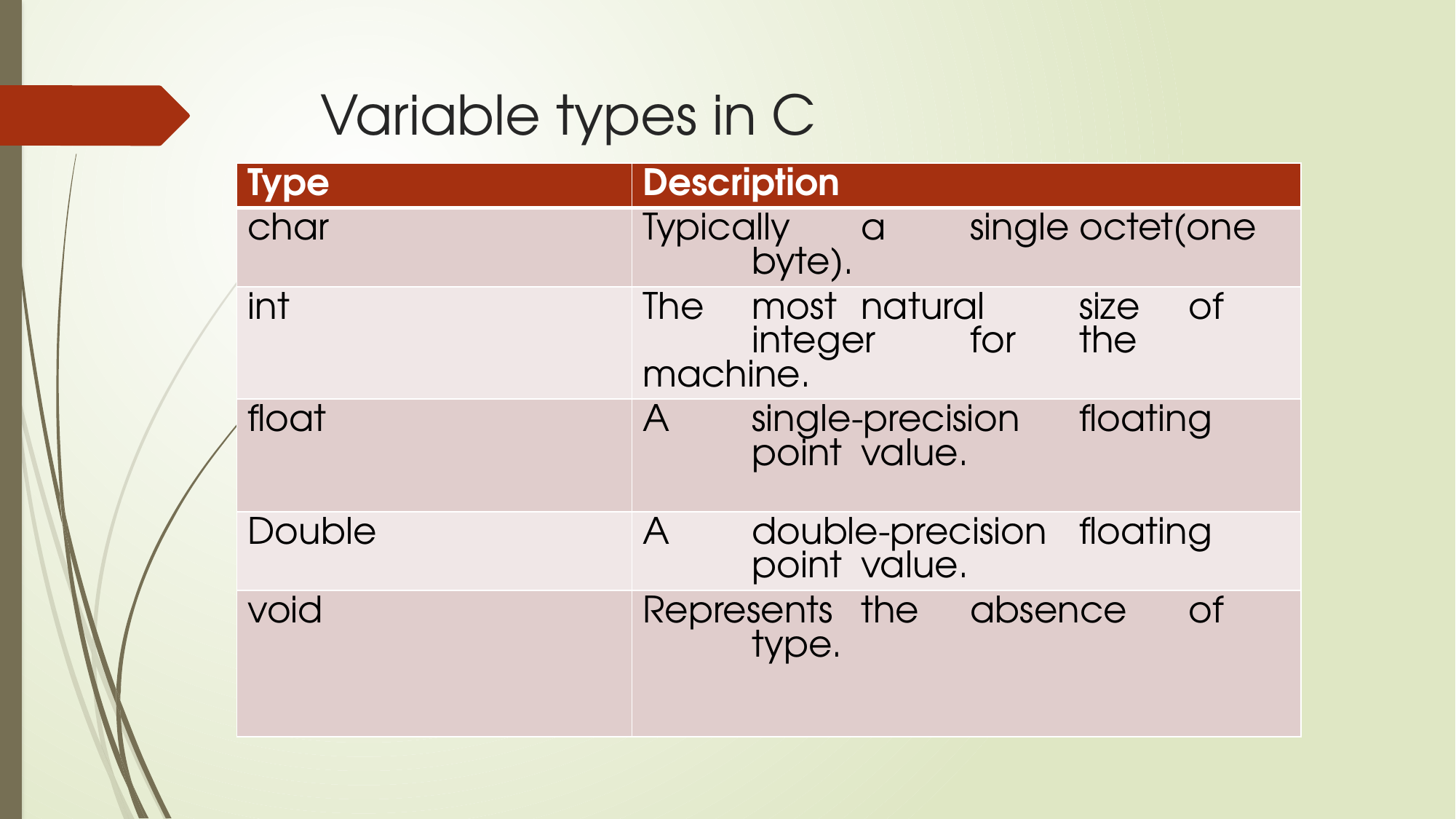

# Variable types in C
| Type | Description |
| --- | --- |
| char | Typically a single octet(one byte). |
| int | The most natural size of integer for the machine. |
| float | A single-precision floating point value. |
| Double | A double-precision floating point value. |
| void | Represents the absence of type. |